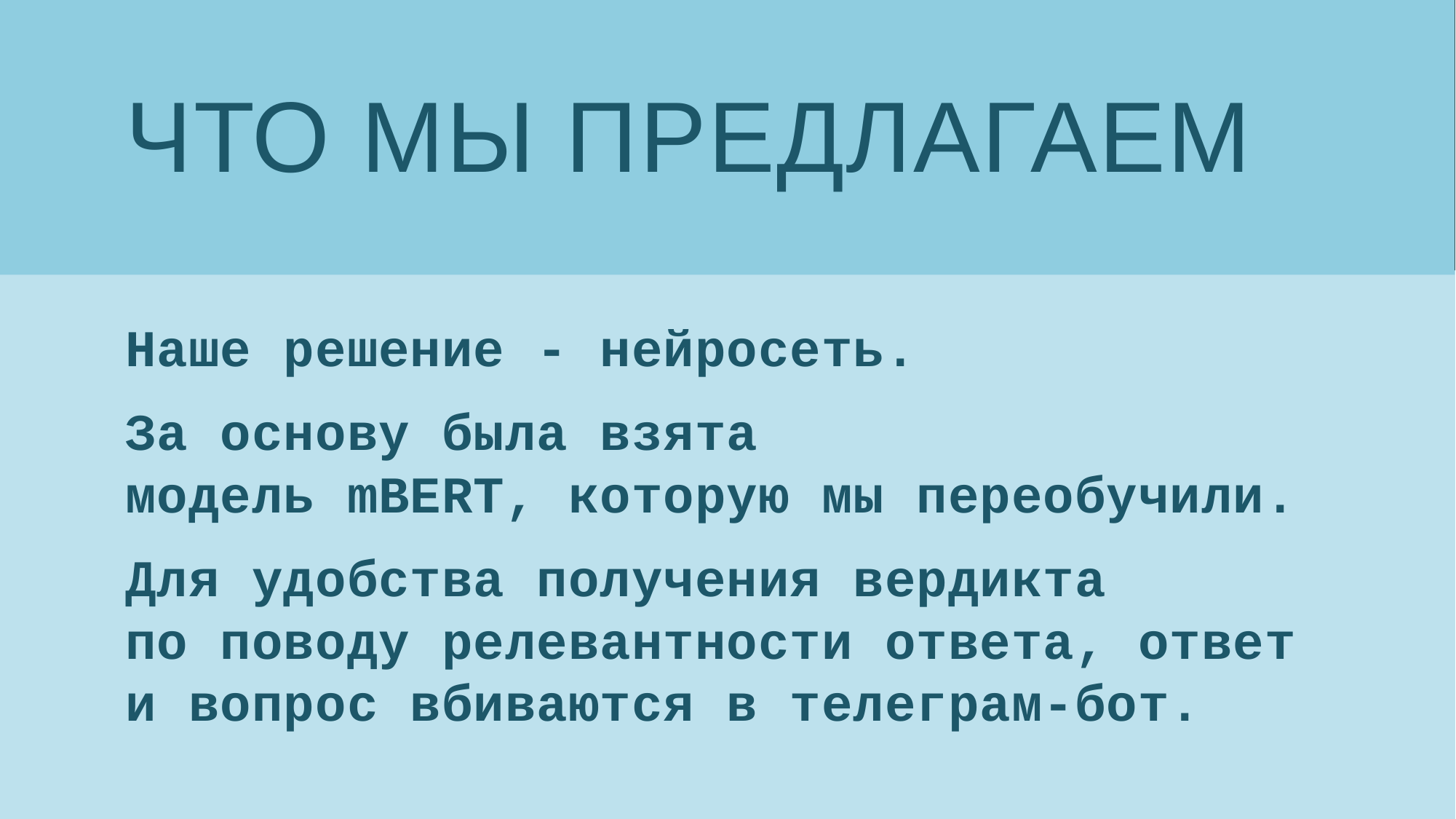

# Что мы предлагаем
Наше решение - нейросеть.
За основу была взята модель mBERT, которую мы переобучили.
Для удобства получения вердикта по поводу релевантности ответа, ответ и вопрос вбиваются в телеграм-бот.